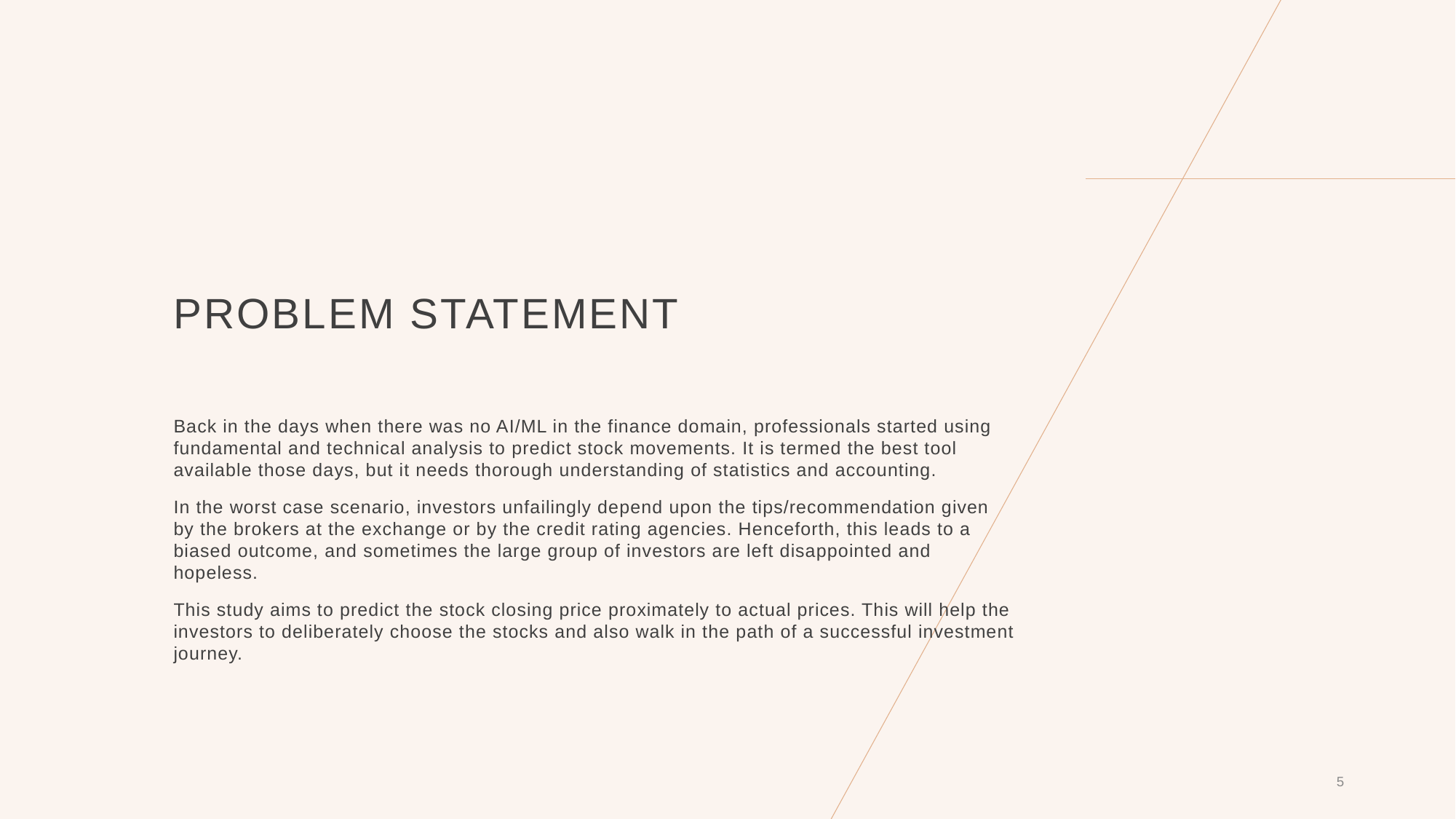

# PROBLEM STATEMENT
Back in the days when there was no AI/ML in the finance domain, professionals started using fundamental and technical analysis to predict stock movements. It is termed the best tool available those days, but it needs thorough understanding of statistics and accounting.
In the worst case scenario, investors unfailingly depend upon the tips/recommendation given by the brokers at the exchange or by the credit rating agencies. Henceforth, this leads to a biased outcome, and sometimes the large group of investors are left disappointed and hopeless.
This study aims to predict the stock closing price proximately to actual prices. This will help the investors to deliberately choose the stocks and also walk in the path of a successful investment journey.
5